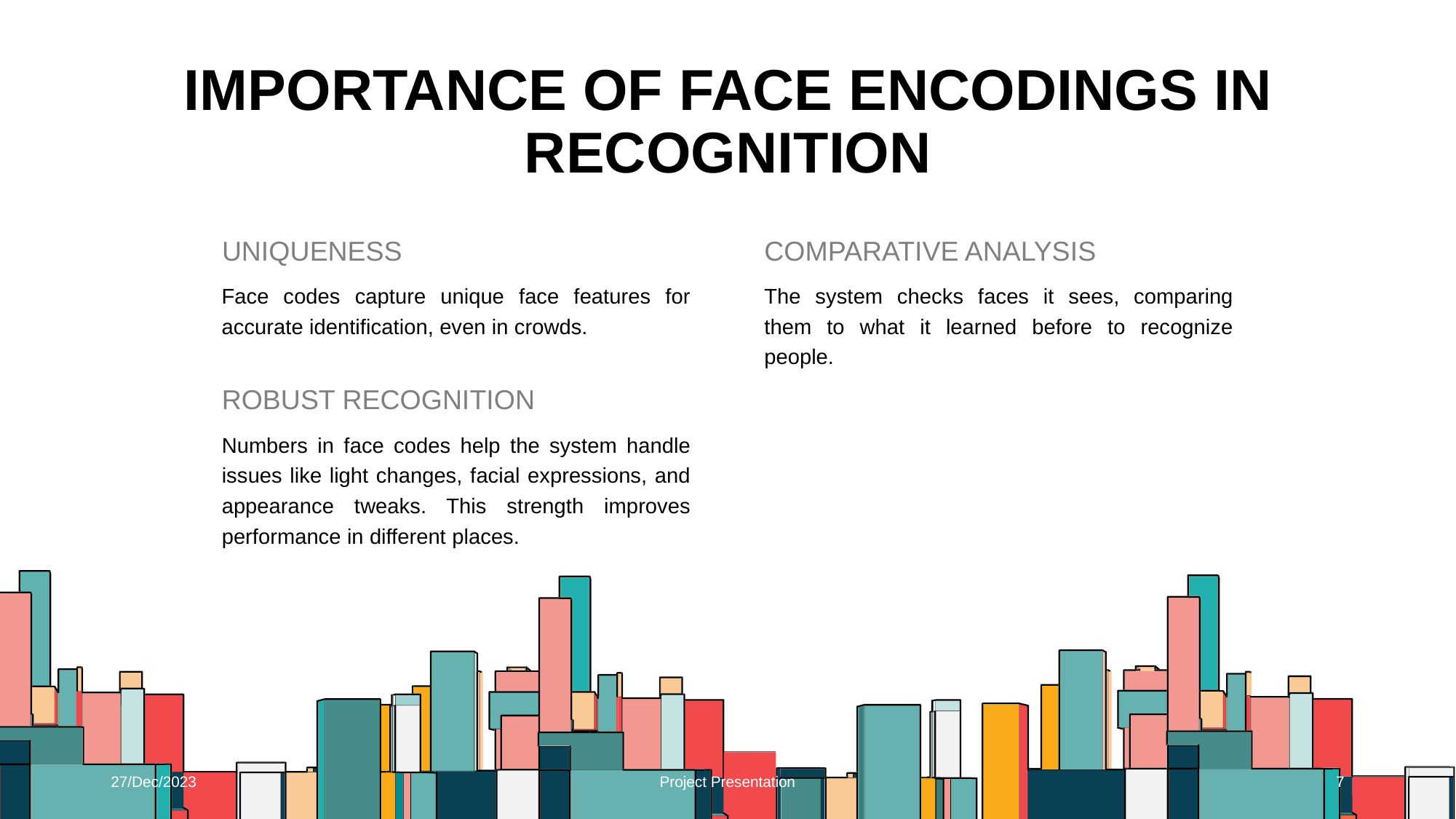

# IMPORTANCE OF FACE ENCODINGS IN RECOGNITION
UNIQUENESS
COMPARATIVE ANALYSIS
The system checks faces it sees, comparing them to what it learned before to recognize people.
Face codes capture unique face features for accurate identification, even in crowds.
ROBUST RECOGNITION
Numbers in face codes help the system handle issues like light changes, facial expressions, and appearance tweaks. This strength improves performance in different places.
27/Dec/2023
Project Presentation
7